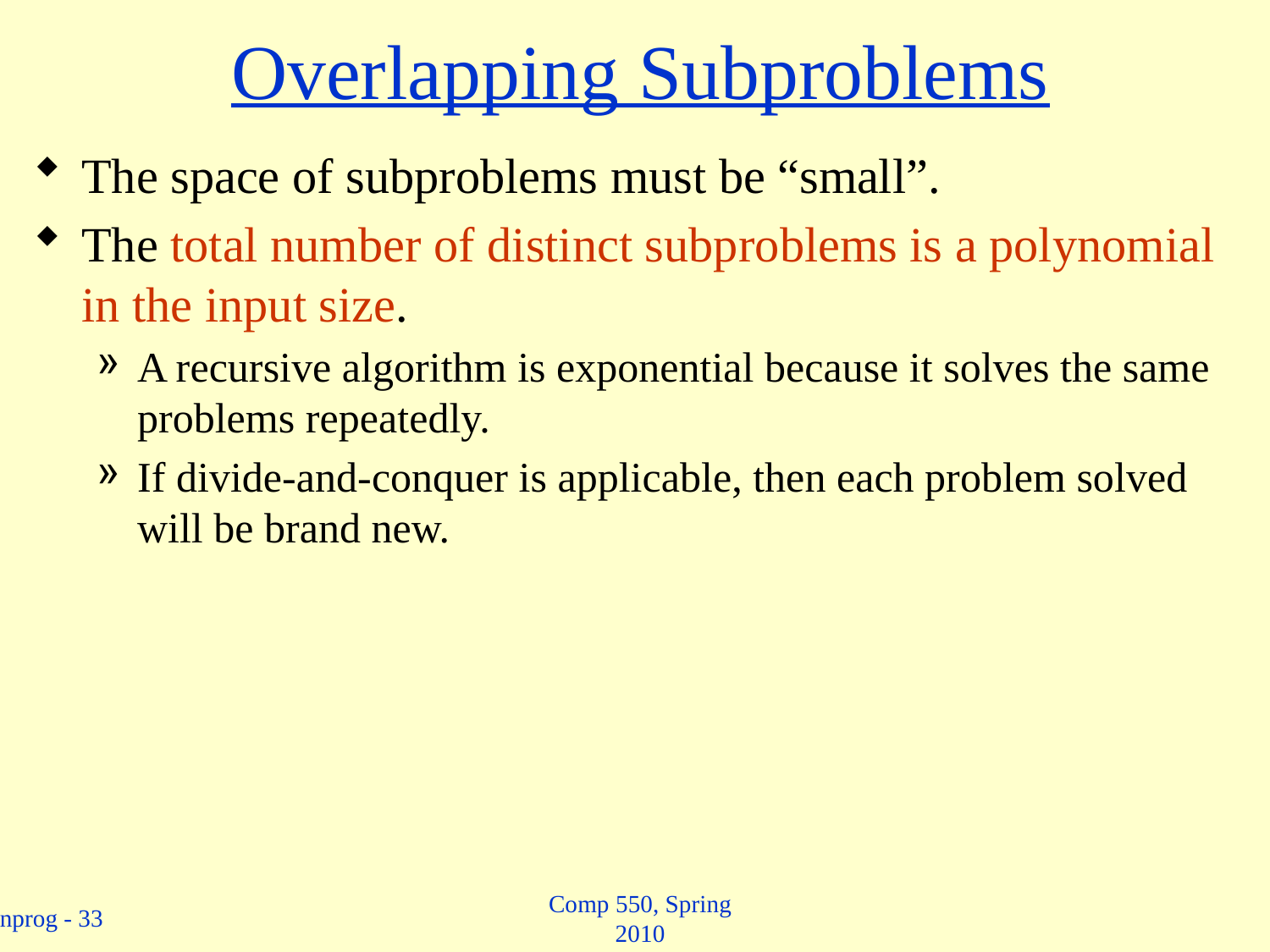

# Overlapping Subproblems
The space of subproblems must be “small”.
The total number of distinct subproblems is a polynomial in the input size.
A recursive algorithm is exponential because it solves the same problems repeatedly.
If divide-and-conquer is applicable, then each problem solved will be brand new.
Comp 550, Spring 2010